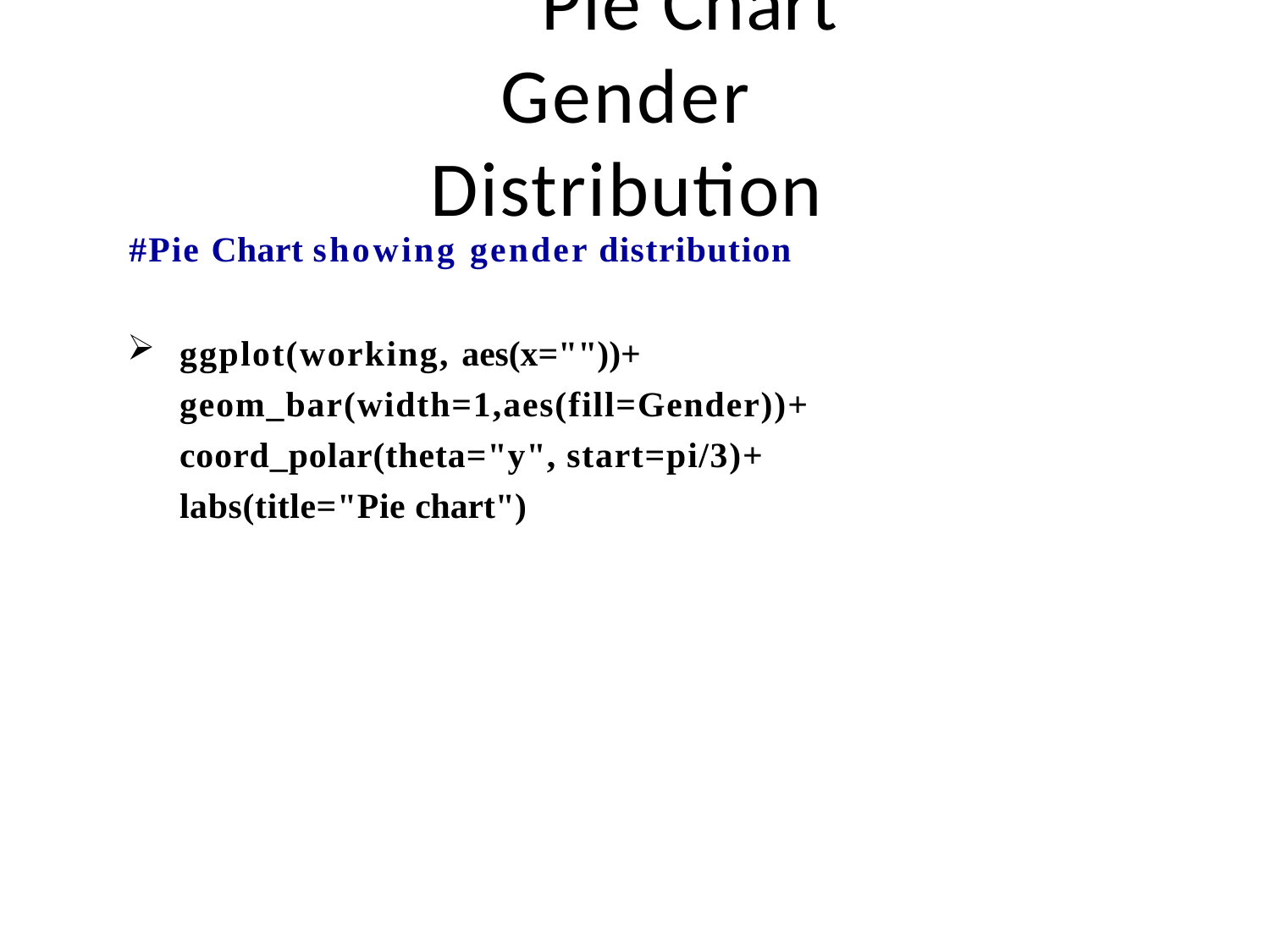

# Pie Chart  Gender Distribution
#Pie Chart showing gender distribution

ggplot(working, aes(x=""))+  geom_bar(width=1,aes(fill=Gender))+  coord_polar(theta="y", start=pi/3)+  labs(title="Pie chart")
46